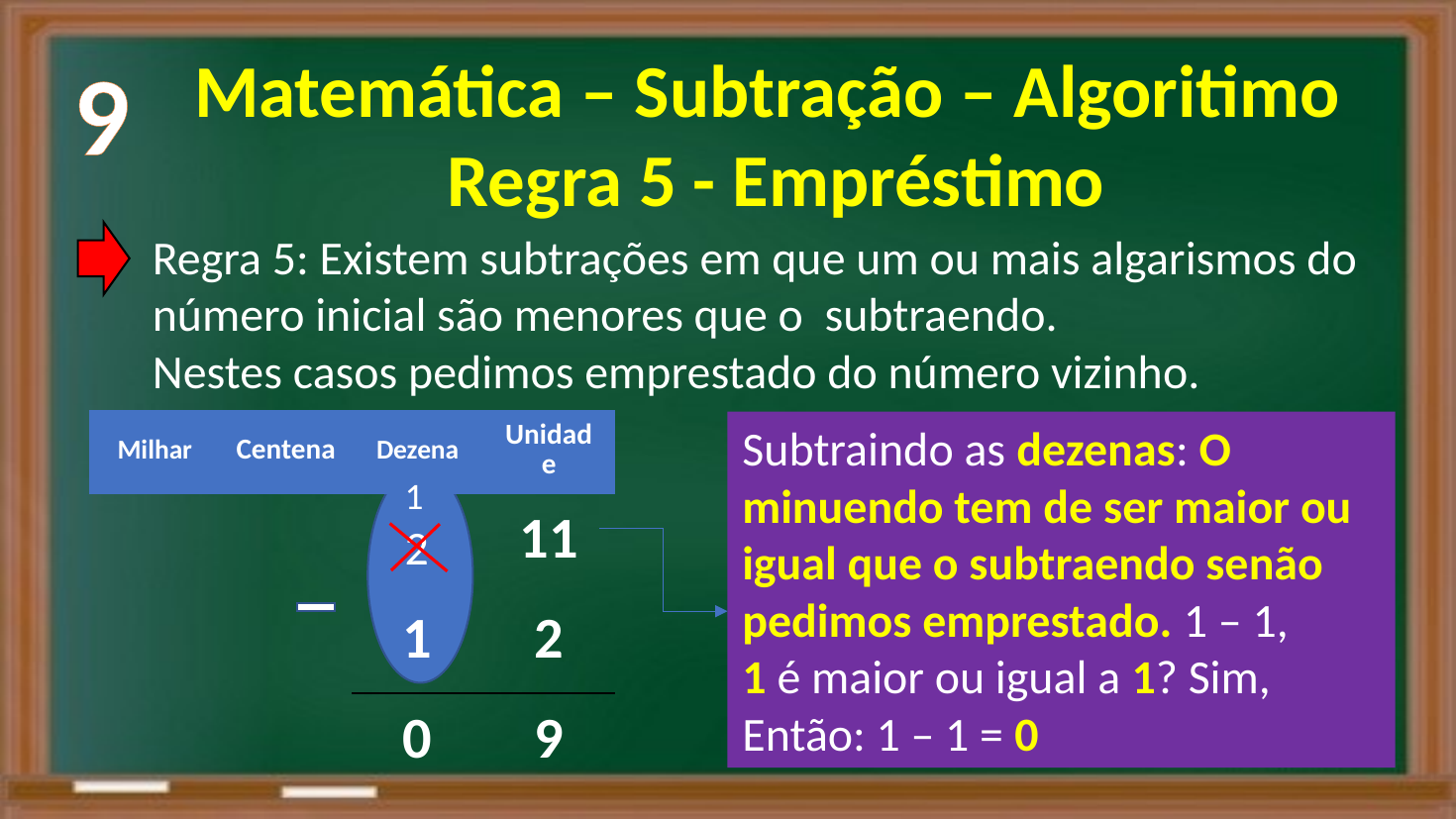

9
Matemática – Subtração – Algoritimo
Regra 5 - Empréstimo
Regra 5: Existem subtrações em que um ou mais algarismos do número inicial são menores que o  subtraendo.
Nestes casos pedimos emprestado do número vizinho.

| Milhar | Centena | Dezena | Unidade |
| --- | --- | --- | --- |
|  |  |  | 11 |
|  |  | 1 | 2 |
|  |  | 0 | 9 |
Subtraindo as dezenas: O minuendo tem de ser maior ou igual que o subtraendo senão pedimos emprestado. 1 – 1,
1 é maior ou igual a 1? Sim,
Então: 1 – 1 = 0
1
2